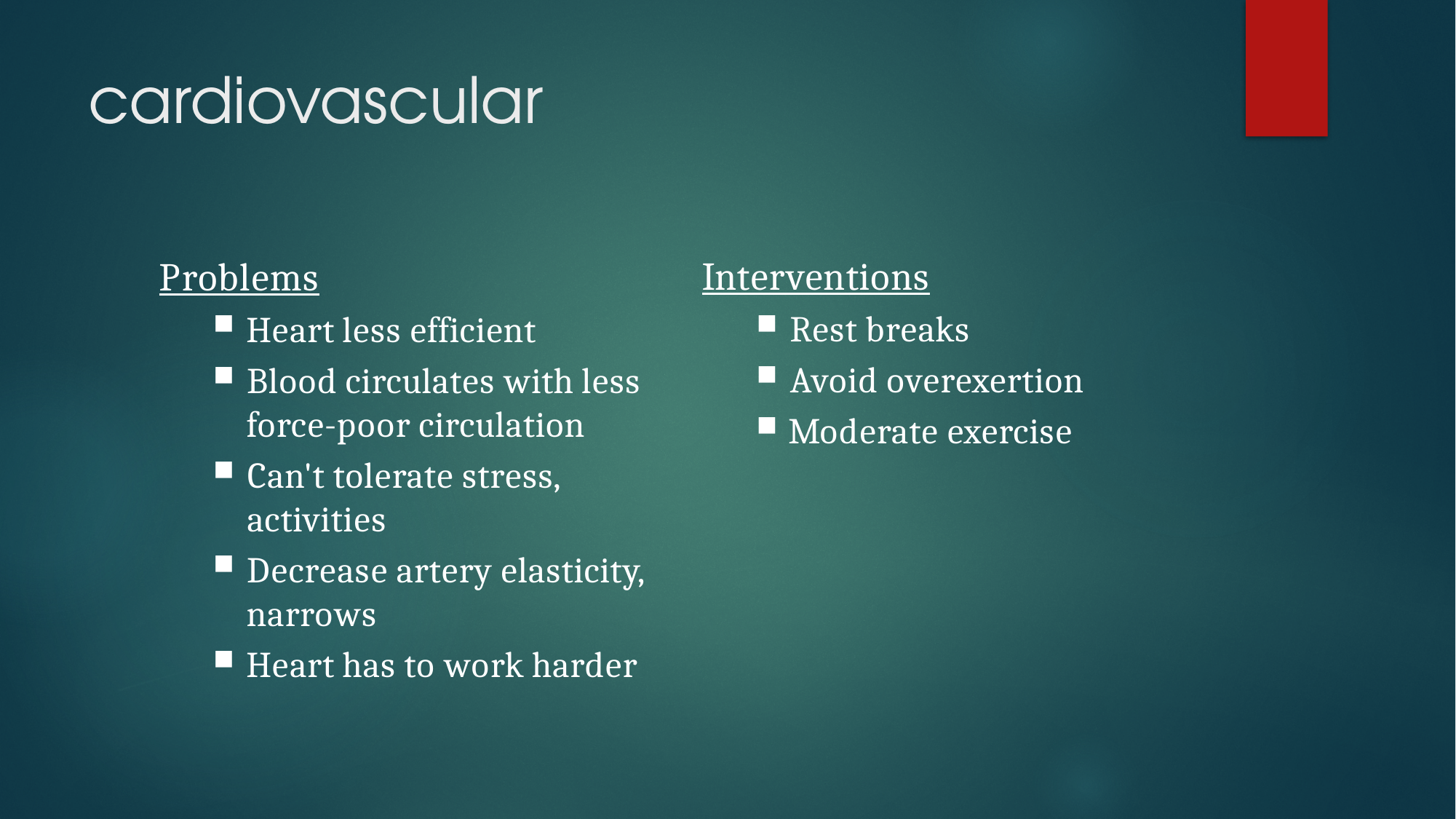

# cardiovascular
Interventions
Rest breaks
Avoid overexertion
Moderate exercise
Problems
Heart less efficient
Blood circulates with less force-poor circulation
Can't tolerate stress, activities
Decrease artery elasticity, narrows
Heart has to work harder